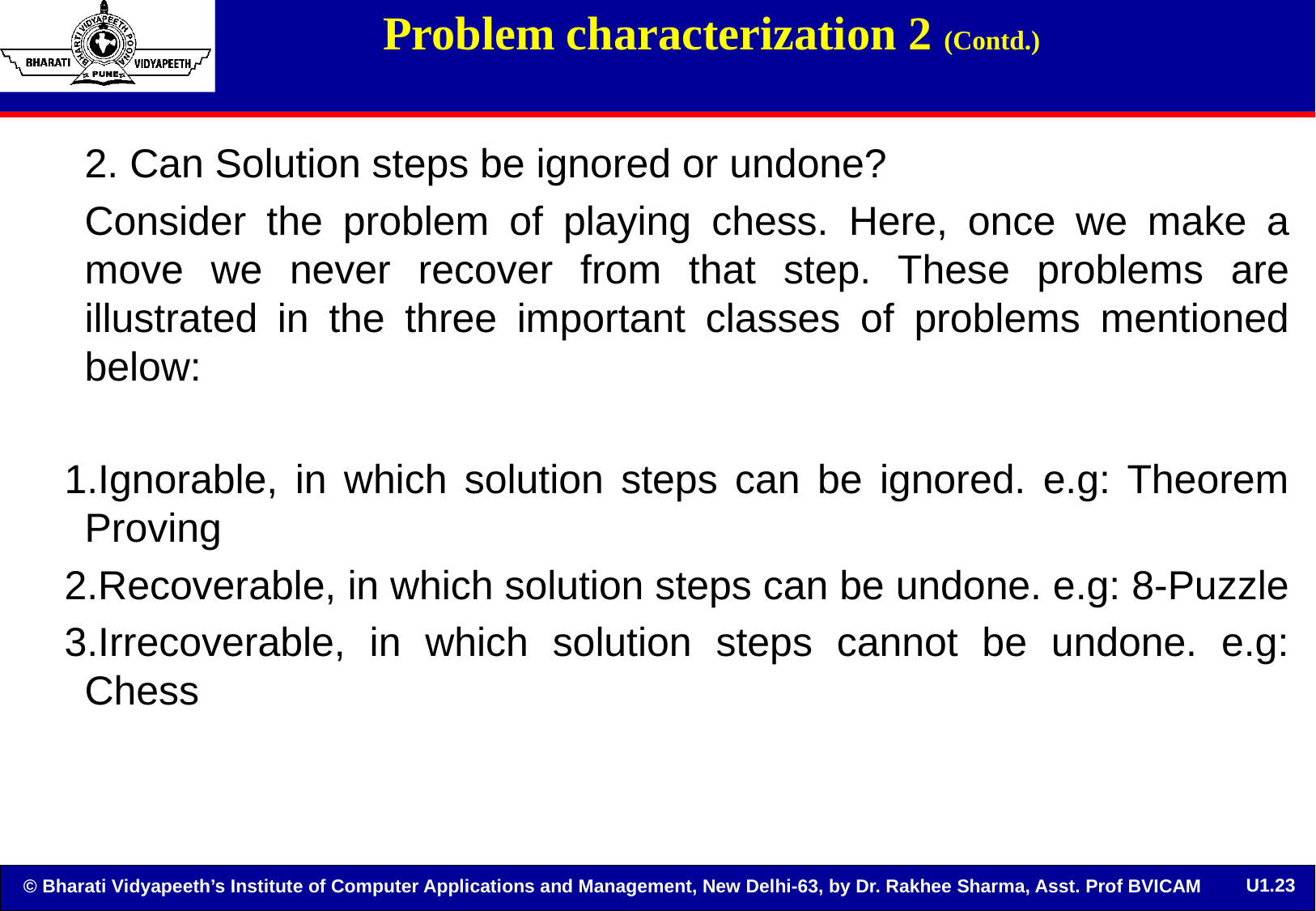

# Problem characterization 2 (Contd.)
2. Can Solution steps be ignored or undone?
Consider the problem of playing chess. Here, once we make a move we never recover from that step. These problems are illustrated in the three important classes of problems mentioned below:

Ignorable, in which solution steps can be ignored. e.g: Theorem Proving
Recoverable, in which solution steps can be undone. e.g: 8-Puzzle
Irrecoverable, in which solution steps cannot be undone. e.g: Chess